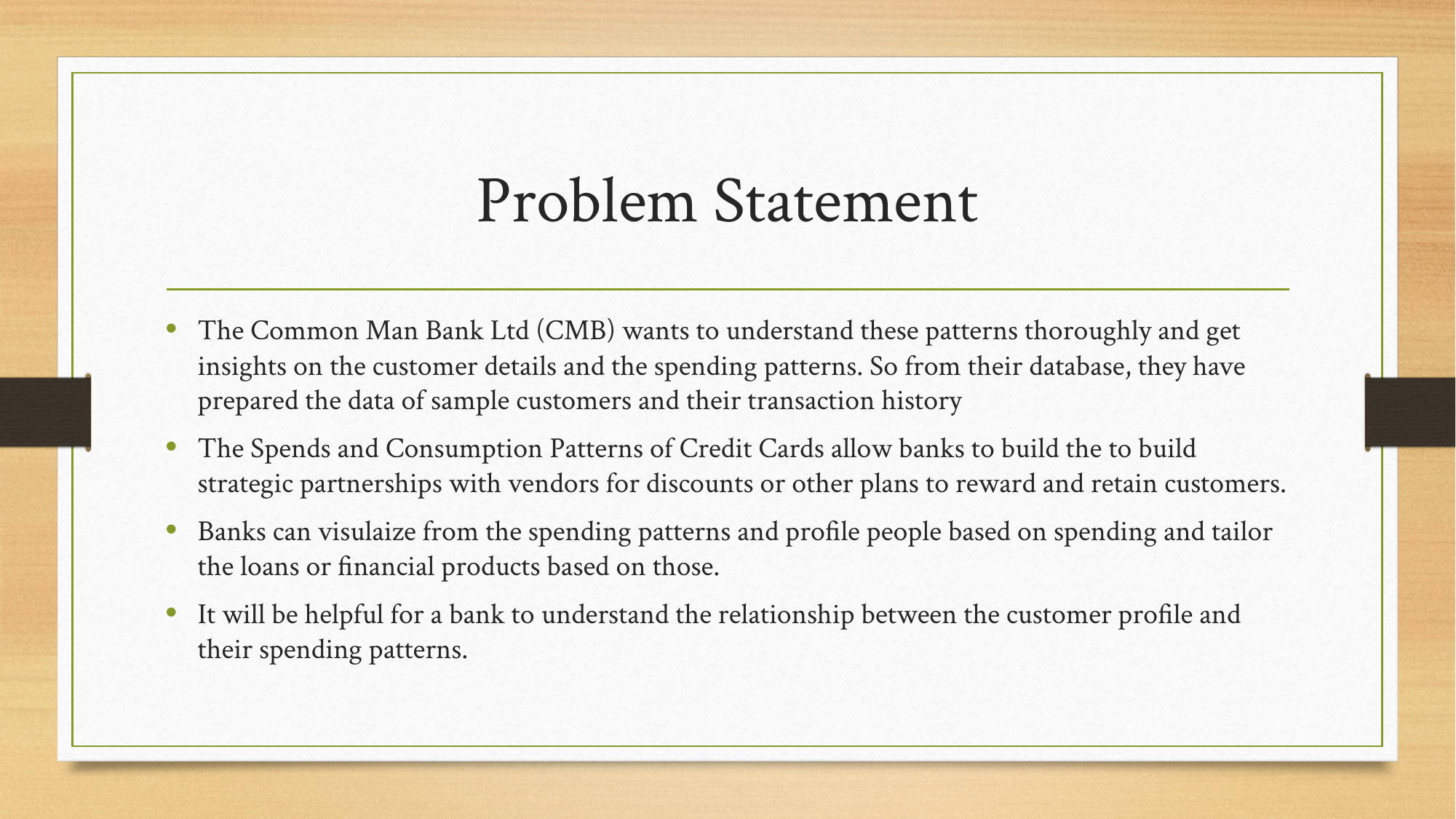

# Problem Statement
The Common Man Bank Ltd (CMB) wants to understand these patterns thoroughly and get insights on the customer details and the spending patterns. So from their database, they have prepared the data of sample customers and their transaction history
The Spends and Consumption Patterns of Credit Cards allow banks to build the to build strategic partnerships with vendors for discounts or other plans to reward and retain customers.
Banks can visulaize from the spending patterns and profile people based on spending and tailor the loans or financial products based on those.
It will be helpful for a bank to understand the relationship between the customer profile and their spending patterns.